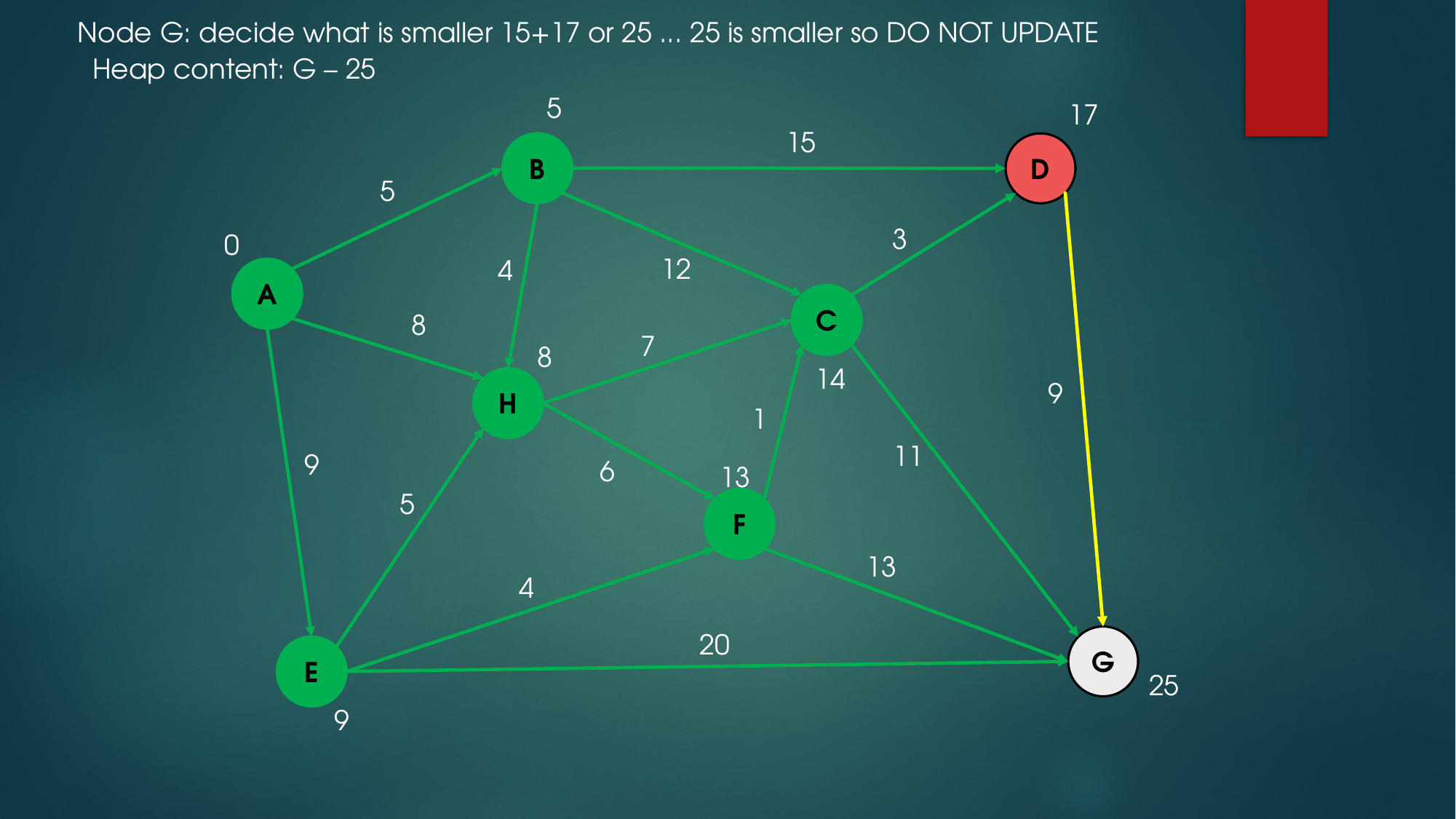

Node G: decide what is smaller 15+17 or 25 ... 25 is smaller so DO NOT UPDATE
Heap content: G – 25
5
17
15
B
D
5
3
0
12
4
A
C
8
7
8
14
H
9
1
11
9
6
13
5
F
13
4
20
G
E
25
9